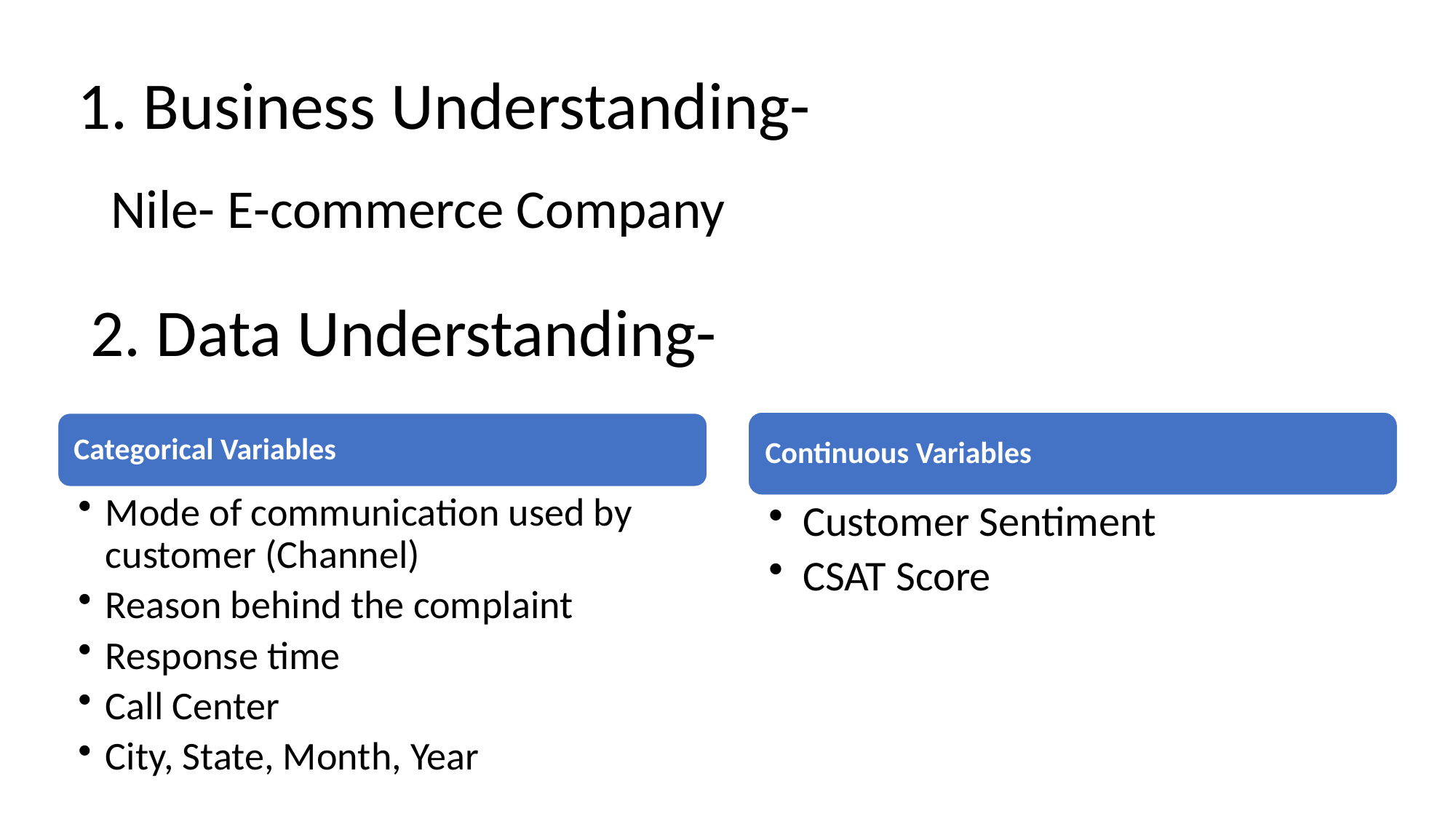

# 1. Business Understanding-
Nile- E-commerce Company
2. Data Understanding-
Continuous Variables
Customer Sentiment
CSAT Score
Categorical Variables
Mode of communication used by customer (Channel)
Reason behind the complaint
Response time
Call Center
City, State, Month, Year